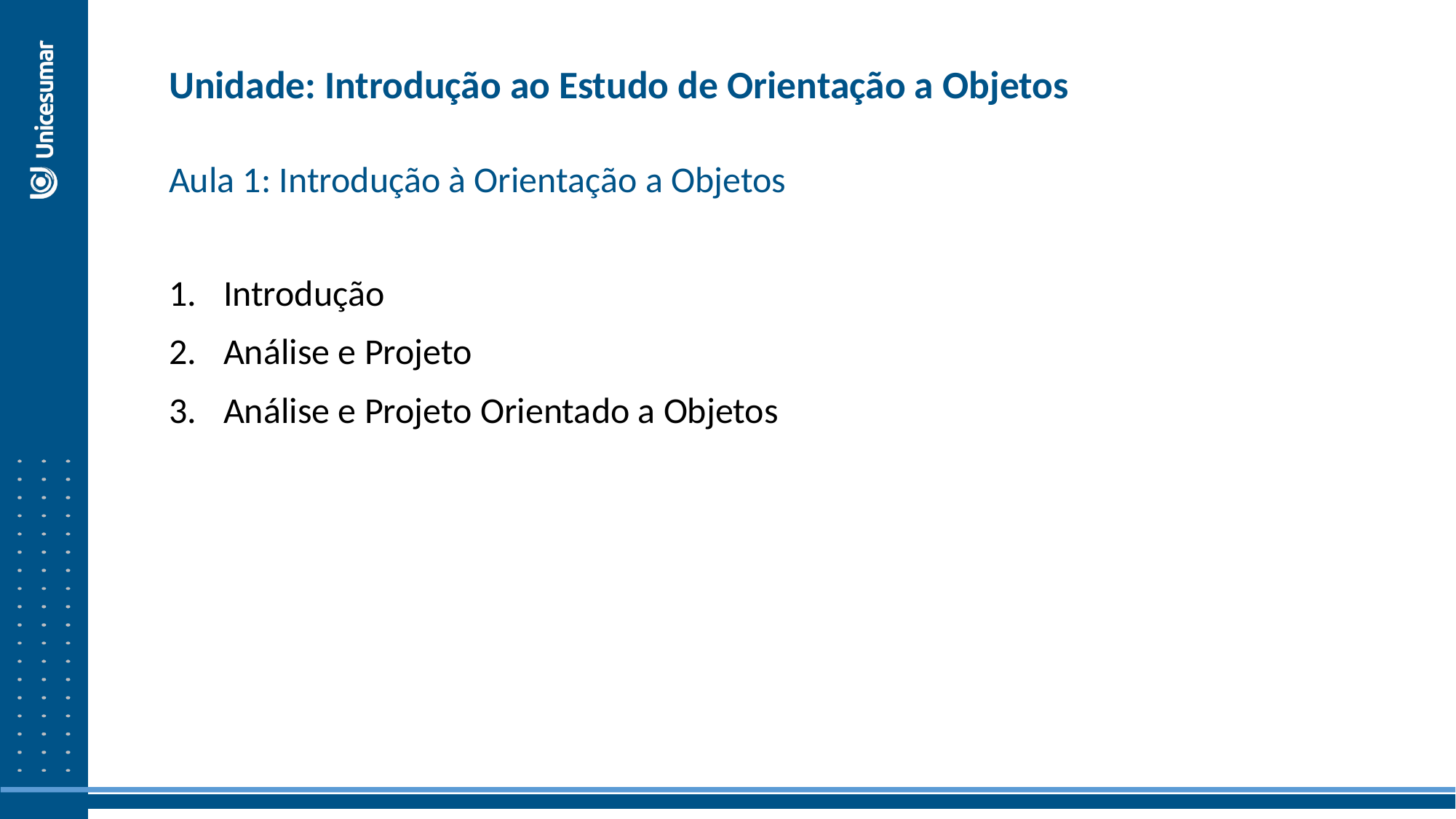

Unidade: Introdução ao Estudo de Orientação a Objetos
Aula 1: Introdução à Orientação a Objetos
Introdução
Análise e Projeto
Análise e Projeto Orientado a Objetos